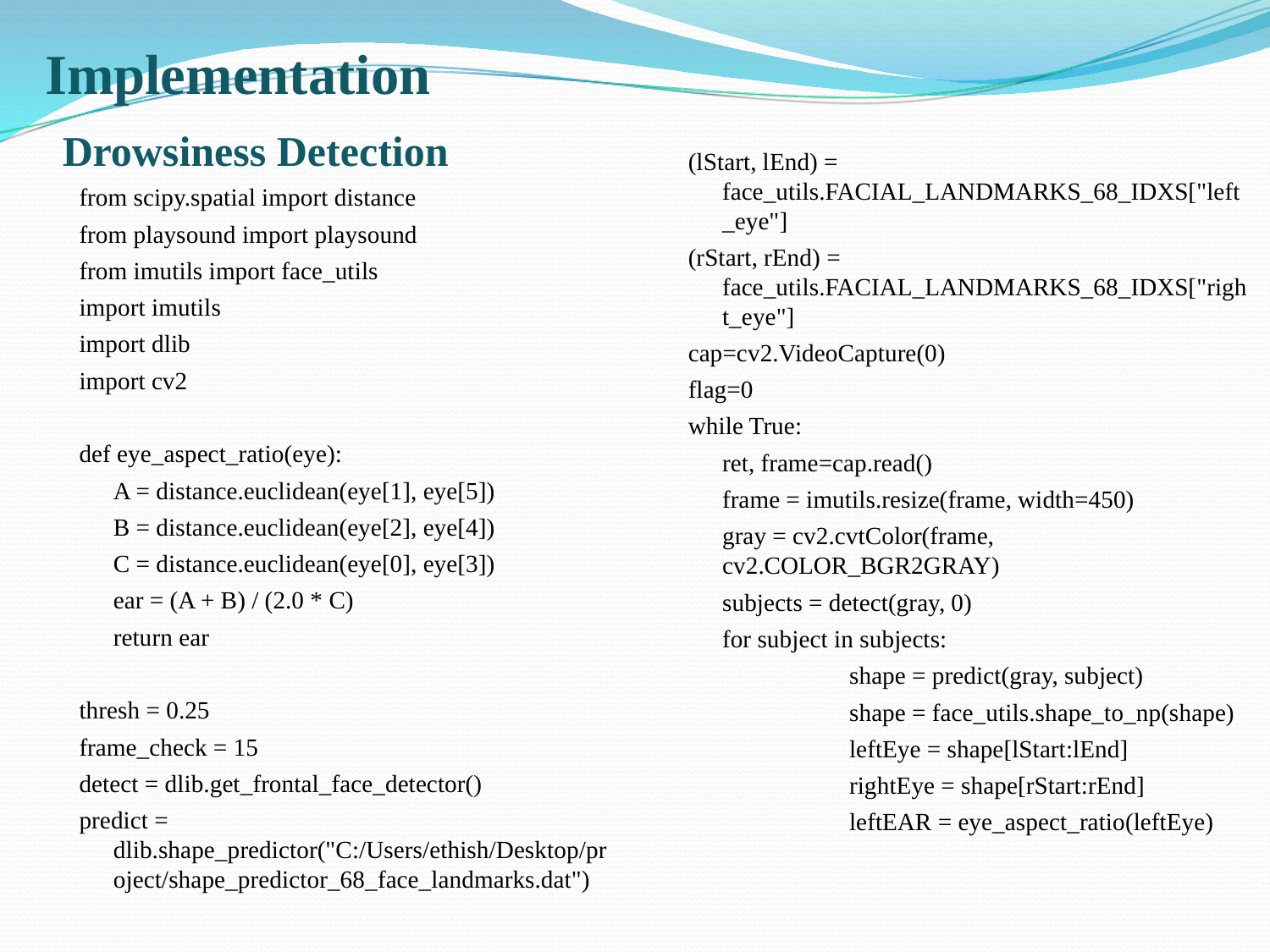

# Implementation
Drowsiness Detection
(lStart, lEnd) = face_utils.FACIAL_LANDMARKS_68_IDXS["left_eye"]
(rStart, rEnd) = face_utils.FACIAL_LANDMARKS_68_IDXS["right_eye"]
cap=cv2.VideoCapture(0)
flag=0
while True:
	ret, frame=cap.read()
	frame = imutils.resize(frame, width=450)
	gray = cv2.cvtColor(frame, cv2.COLOR_BGR2GRAY)
	subjects = detect(gray, 0)
	for subject in subjects:
		shape = predict(gray, subject)
		shape = face_utils.shape_to_np(shape)
		leftEye = shape[lStart:lEnd]
		rightEye = shape[rStart:rEnd]
		leftEAR = eye_aspect_ratio(leftEye)

from scipy.spatial import distance
from playsound import playsound
from imutils import face_utils
import imutils
import dlib
import cv2

def eye_aspect_ratio(eye):
	A = distance.euclidean(eye[1], eye[5])
	B = distance.euclidean(eye[2], eye[4])
	C = distance.euclidean(eye[0], eye[3])
	ear = (A + B) / (2.0 * C)
	return ear

thresh = 0.25
frame_check = 15
detect = dlib.get_frontal_face_detector()
predict = dlib.shape_predictor("C:/Users/ethish/Desktop/project/shape_predictor_68_face_landmarks.dat")